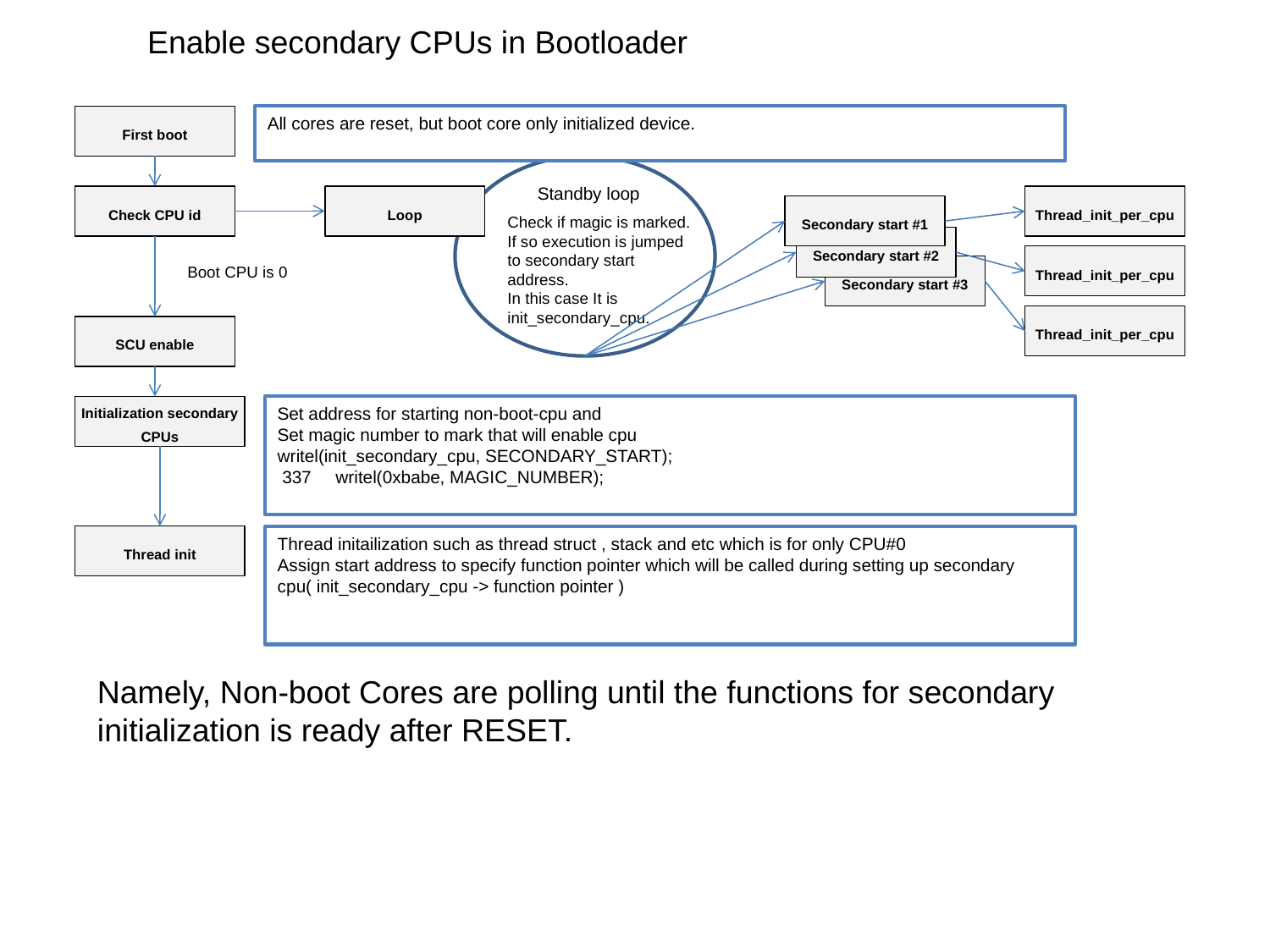

Enable secondary CPUs in Bootloader
First boot
All cores are reset, but boot core only initialized device.

Standby loop
Check CPU id
Loop
Thread_init_per_cpu
Secondary start #1
Check if magic is marked.
If so execution is jumped to secondary start address.
In this case It is init_secondary_cpu.
Secondary start #2
Thread_init_per_cpu
Boot CPU is 0
Secondary start #3
Thread_init_per_cpu
SCU enable
Initialization secondary CPUs
Set address for starting non-boot-cpu and
Set magic number to mark that will enable cpu
writel(init_secondary_cpu, SECONDARY_START);
 337     writel(0xbabe, MAGIC_NUMBER);

Thread init
Thread initailization such as thread struct , stack and etc which is for only CPU#0
Assign start address to specify function pointer which will be called during setting up secondary cpu( init_secondary_cpu -> function pointer )

Namely, Non-boot Cores are polling until the functions for secondary initialization is ready after RESET.